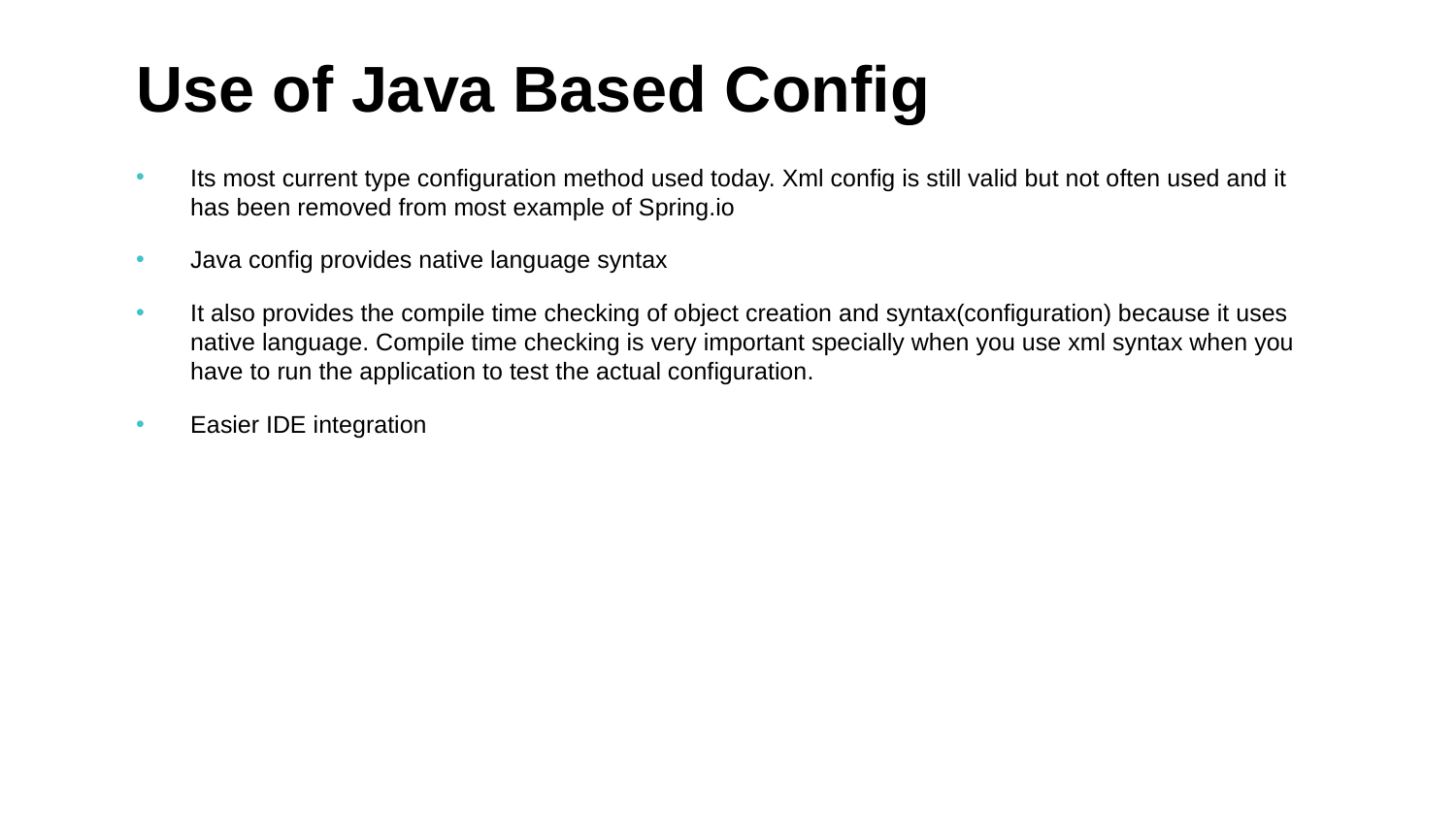

# Use of Java Based Config
Its most current type configuration method used today. Xml config is still valid but not often used and it has been removed from most example of Spring.io
Java config provides native language syntax
It also provides the compile time checking of object creation and syntax(configuration) because it uses native language. Compile time checking is very important specially when you use xml syntax when you have to run the application to test the actual configuration.
Easier IDE integration